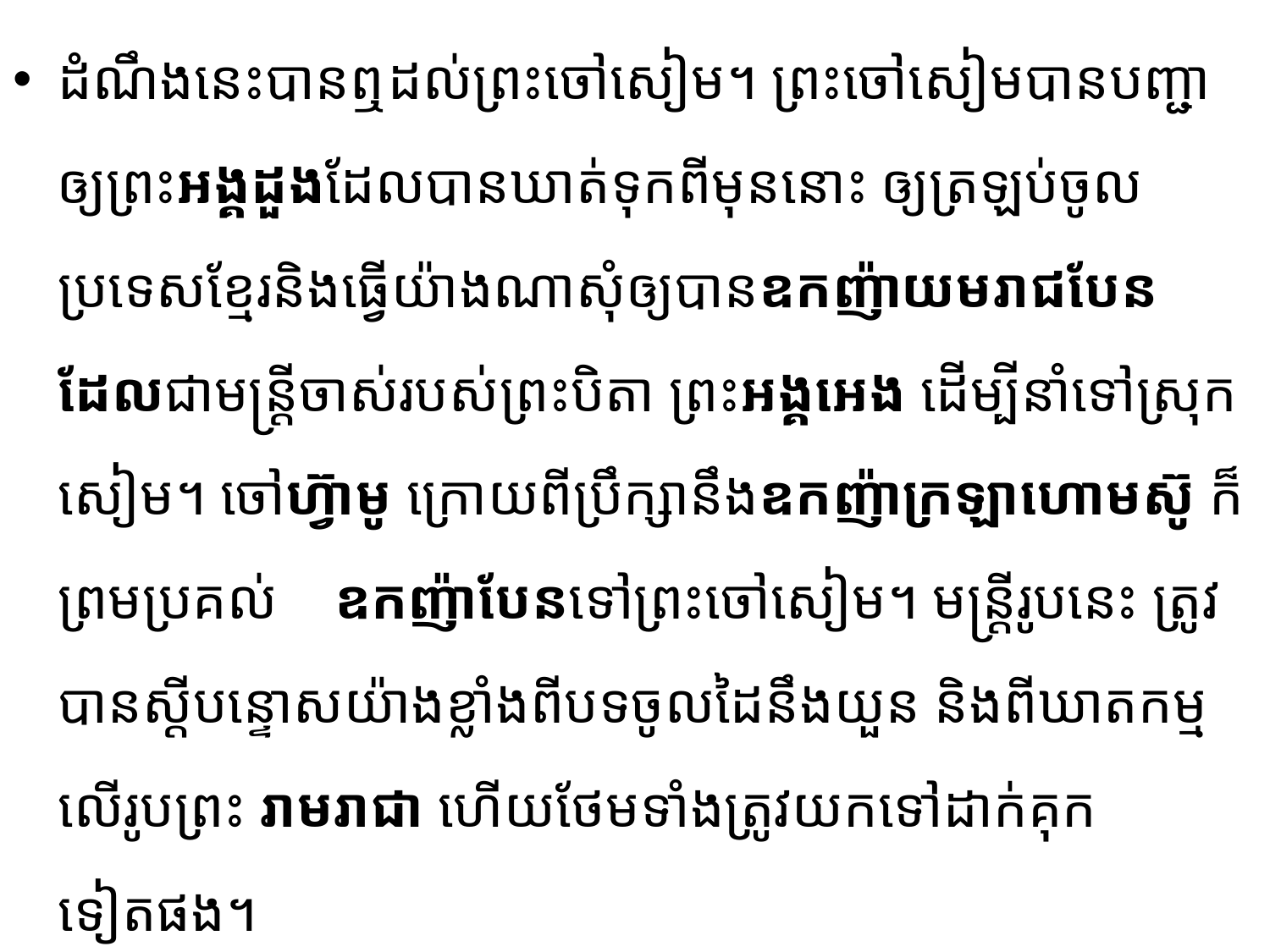

ដំណឹងនេះបានឮដល់ព្រះចៅសៀម។ ព្រះចៅសៀមបានបញ្ជាឲ្យព្រះអង្គដួងដែលបាន​ឃាត់​ទុក​ពីមុន​នោះ ឲ្យត្រឡប់ចូលប្រទេសខ្មែរនិងធ្វើយ៉ាងណាសុំឲ្យបានឧកញ៉ាយមរាជបែនដែលជាមន្រ្តីចាស់របស់ព្រះបិតា ព្រះអង្គអេង ដើម្បីនាំទៅស្រុកសៀម។ ចៅហ៊្វាមូ ក្រោយពីប្រឹក្សានឹងឧកញ៉ាក្រឡាហោមស៊ូ ក៏ព្រមប្រគល់    ឧកញ៉ាបែនទៅព្រះចៅសៀម។ មន្ត្រីរូបនេះ ត្រូវបានស្តីបន្ទោសយ៉ាងខ្លាំងពីបទចូលដៃនឹងយួន និងពីឃាតកម្ម​លើ​រូប​ព្រះ រាមរាជា ហើយថែមទាំងត្រូវយកទៅដាក់គុកទៀតផង។